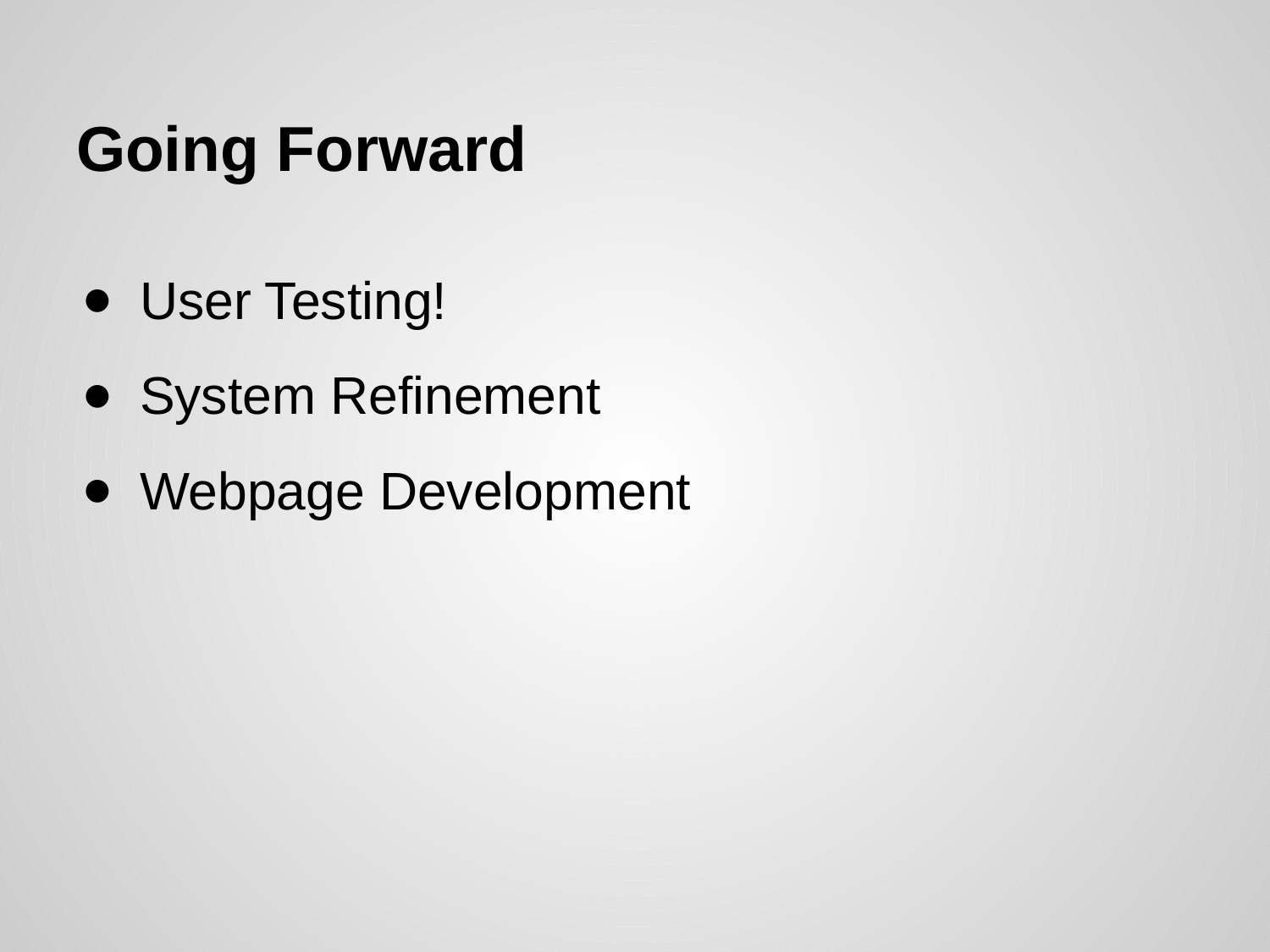

# Going Forward
User Testing!
System Refinement
Webpage Development